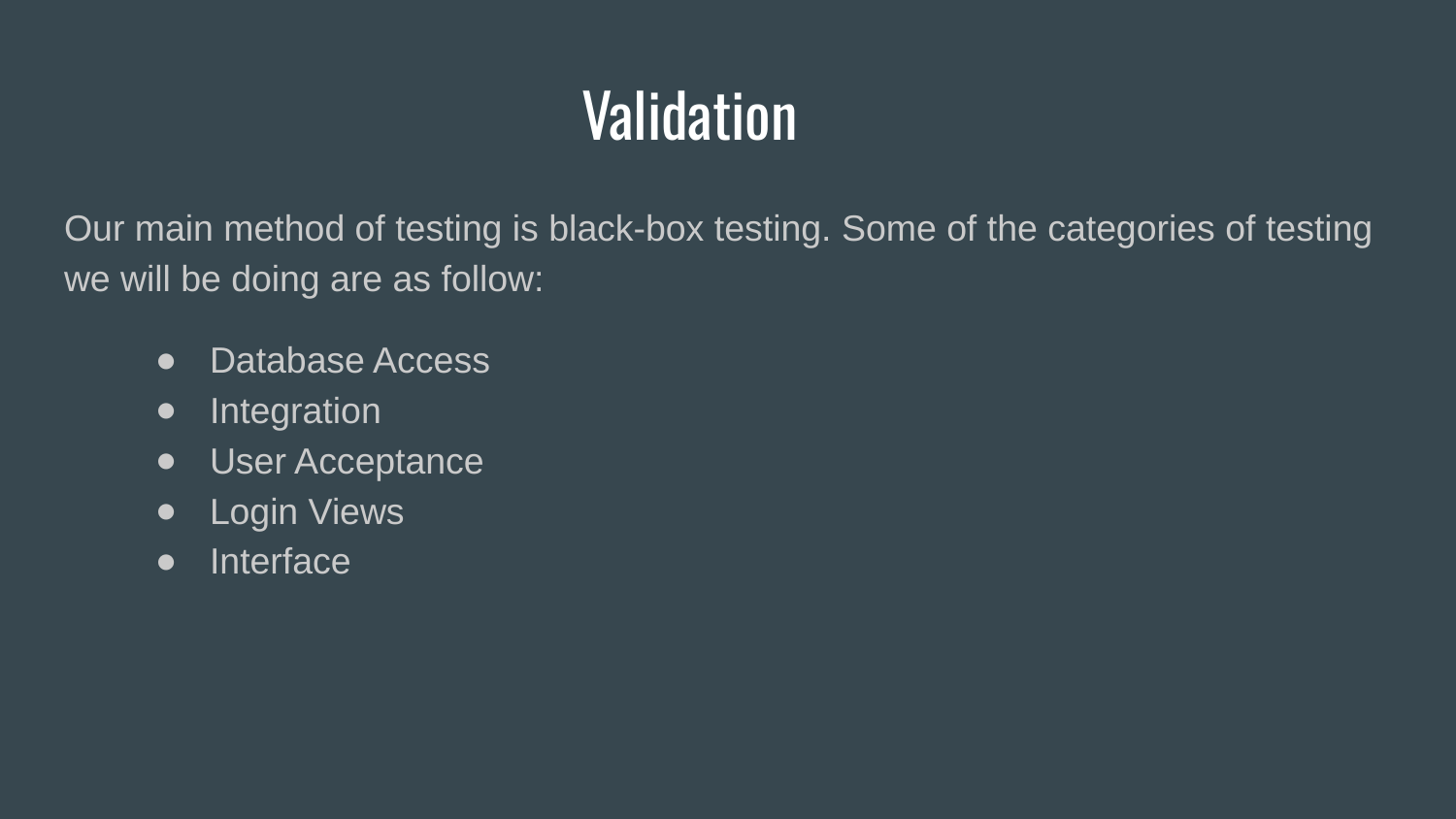

# Validation
Our main method of testing is black-box testing. Some of the categories of testing we will be doing are as follow:
Database Access
Integration
User Acceptance
Login Views
Interface